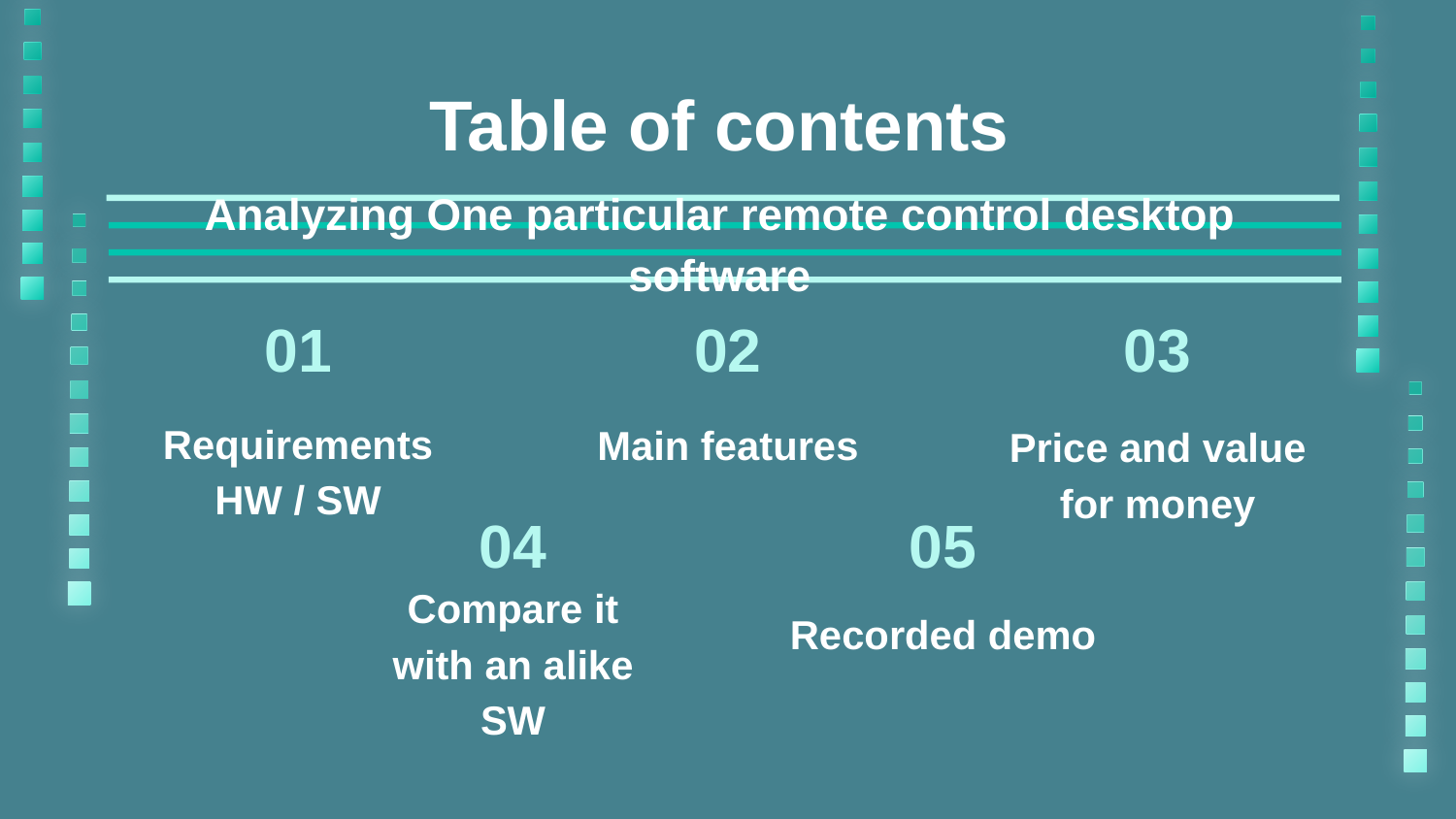

# Table of contents
Analyzing One particular remote control desktop software
01
02
03
Price and value for money
Requirements HW / SW
Main features
04
05
Compare it with an alike SW
Recorded demo